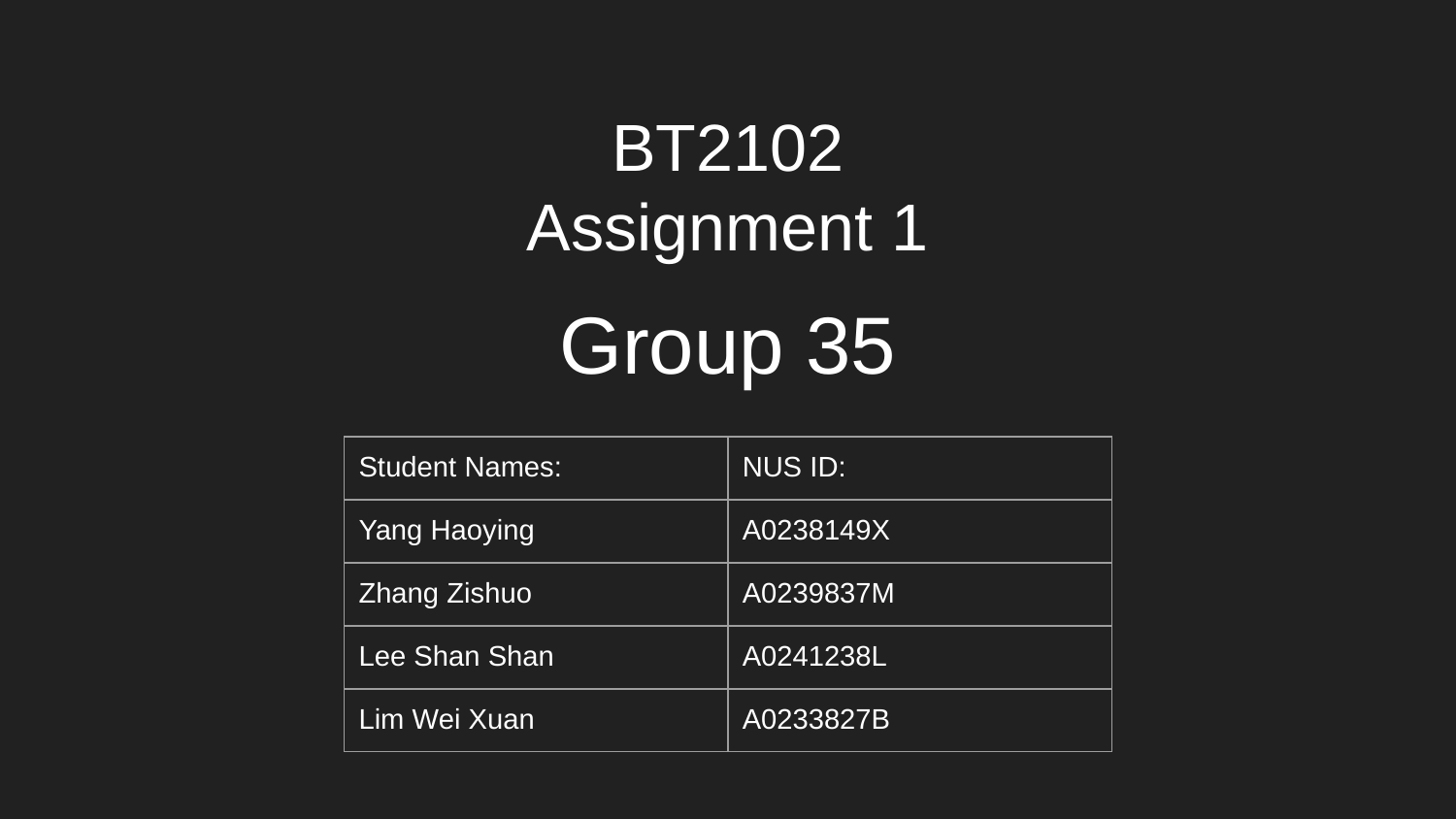

# BT2102
Assignment 1
Group 35
| Student Names: | NUS ID: |
| --- | --- |
| Yang Haoying | A0238149X |
| Zhang Zishuo | A0239837M |
| Lee Shan Shan | A0241238L |
| Lim Wei Xuan | A0233827B |